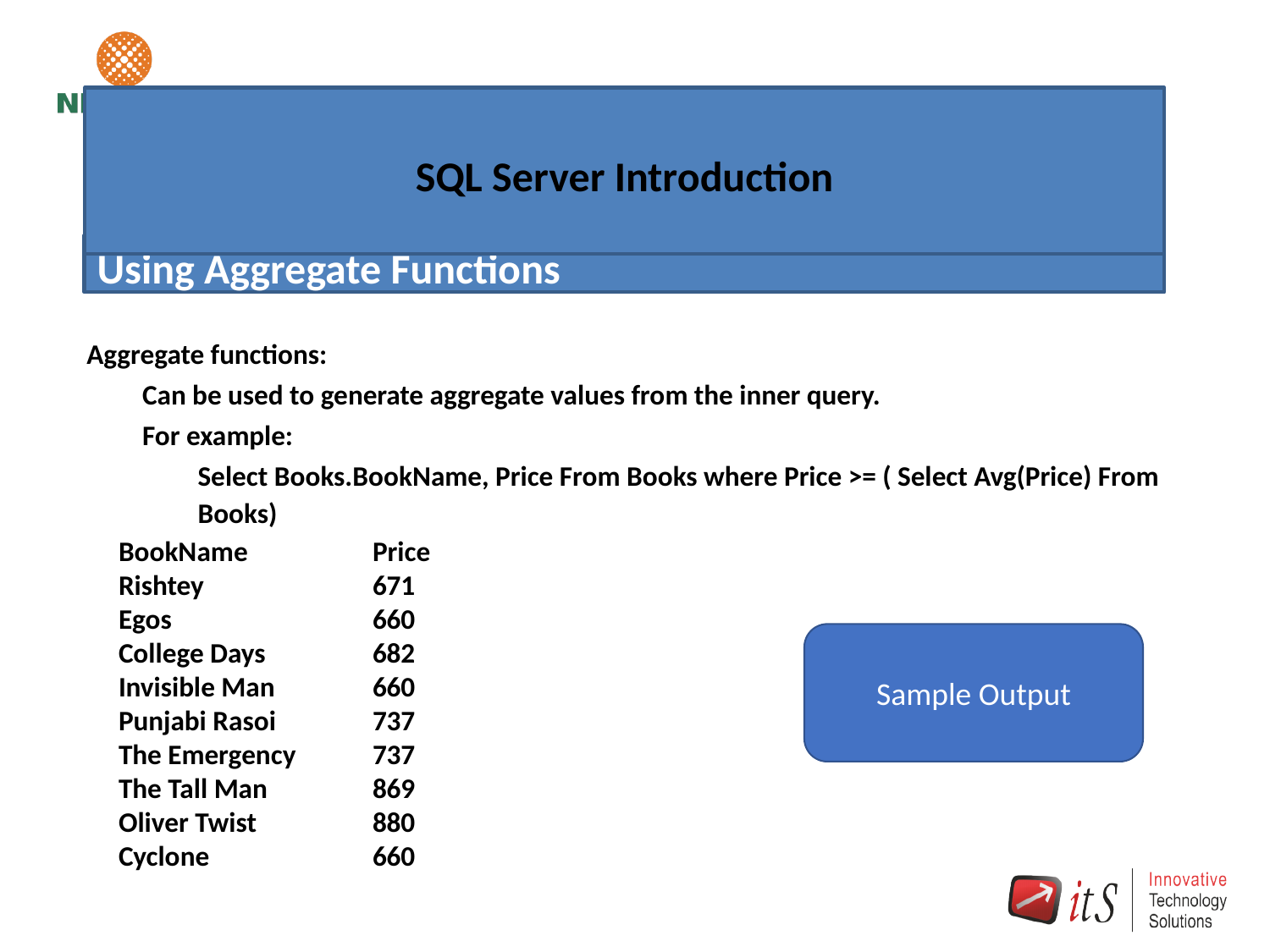

# SQL Server Introduction
Using Aggregate Functions
Aggregate functions:
Can be used to generate aggregate values from the inner query.
For example:
Select Books.BookName, Price From Books where Price >= ( Select Avg(Price) From Books)
BookName	Price
Rishtey 		671
Egos		660
College Days	682
Invisible Man	660
Punjabi Rasoi	737
The Emergency	737
The Tall Man	869
Oliver Twist	880
Cyclone		660
Sample Output